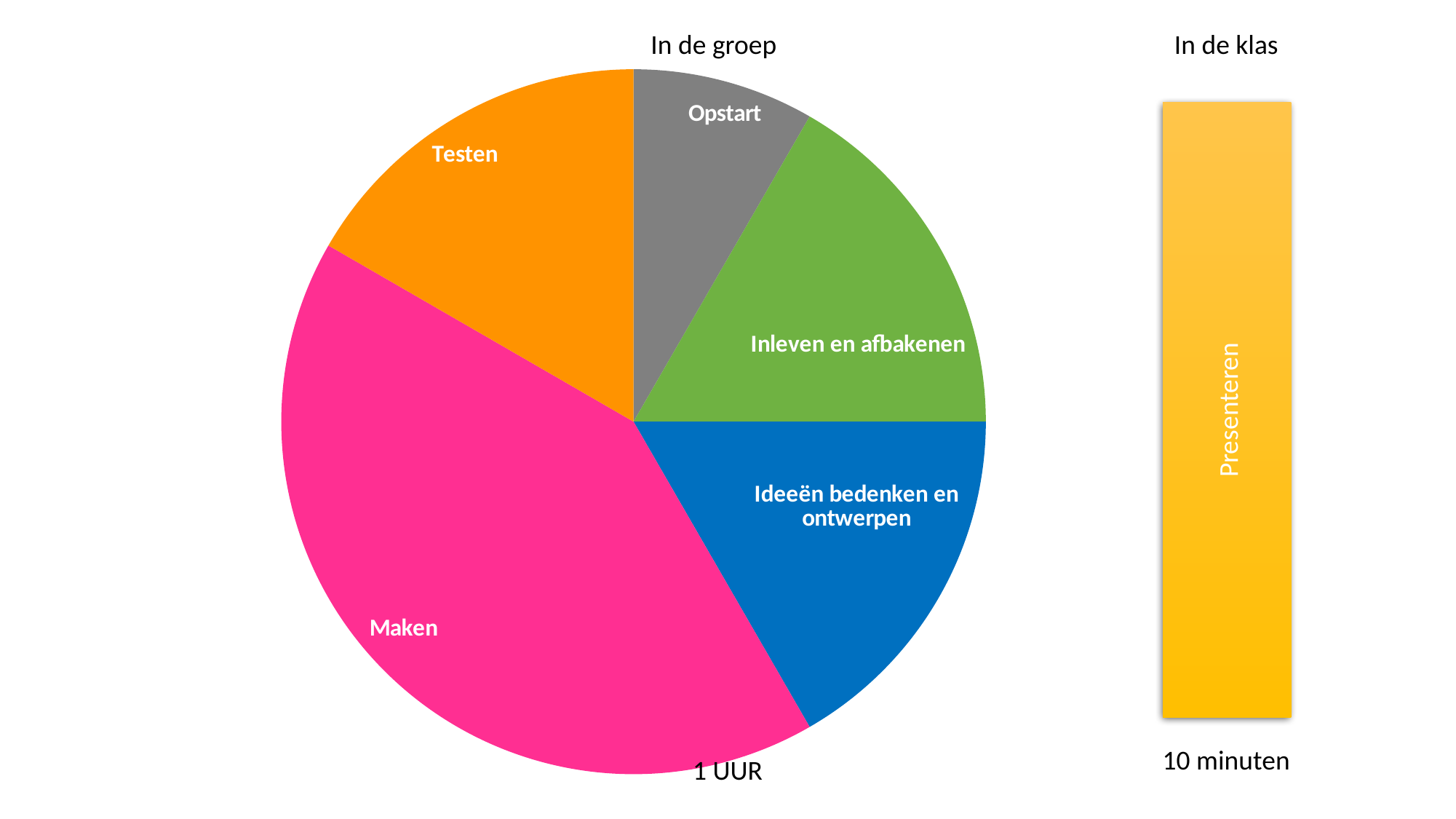

In de groep
In de klas

### Chart

| Category | Tijd |
|---|---|
| Opstart | 5.0 |
| Inleven en afbakenen | 10.0 |
| Ideeën bedenken en ontwerpen | 10.0 |
| Maken | 25.0 |
| Testen | 10.0 |
Presenteren
10 minuten
1 UUR